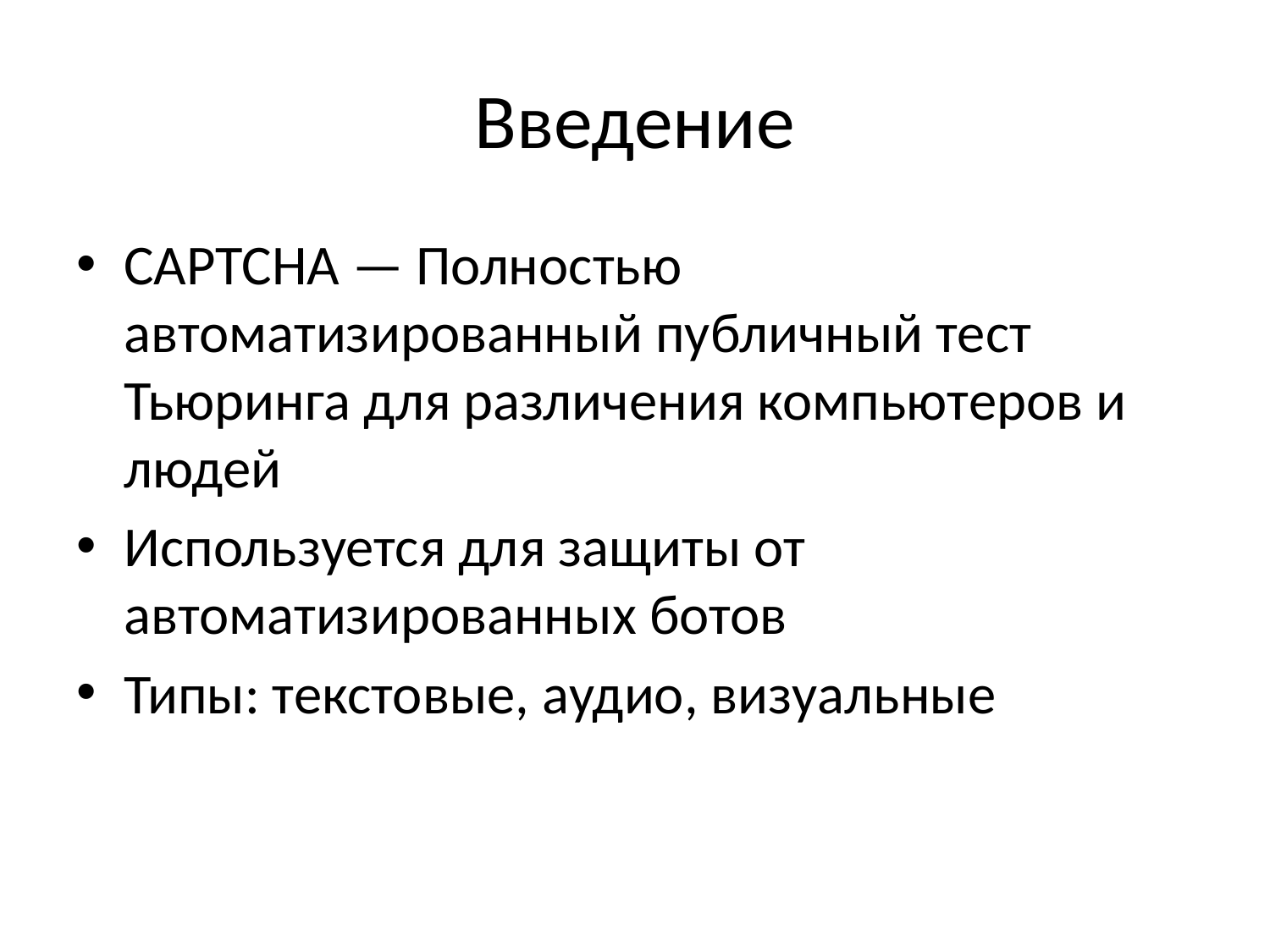

# Введение
CAPTCHA — Полностью автоматизированный публичный тест Тьюринга для различения компьютеров и людей
Используется для защиты от автоматизированных ботов
Типы: текстовые, аудио, визуальные